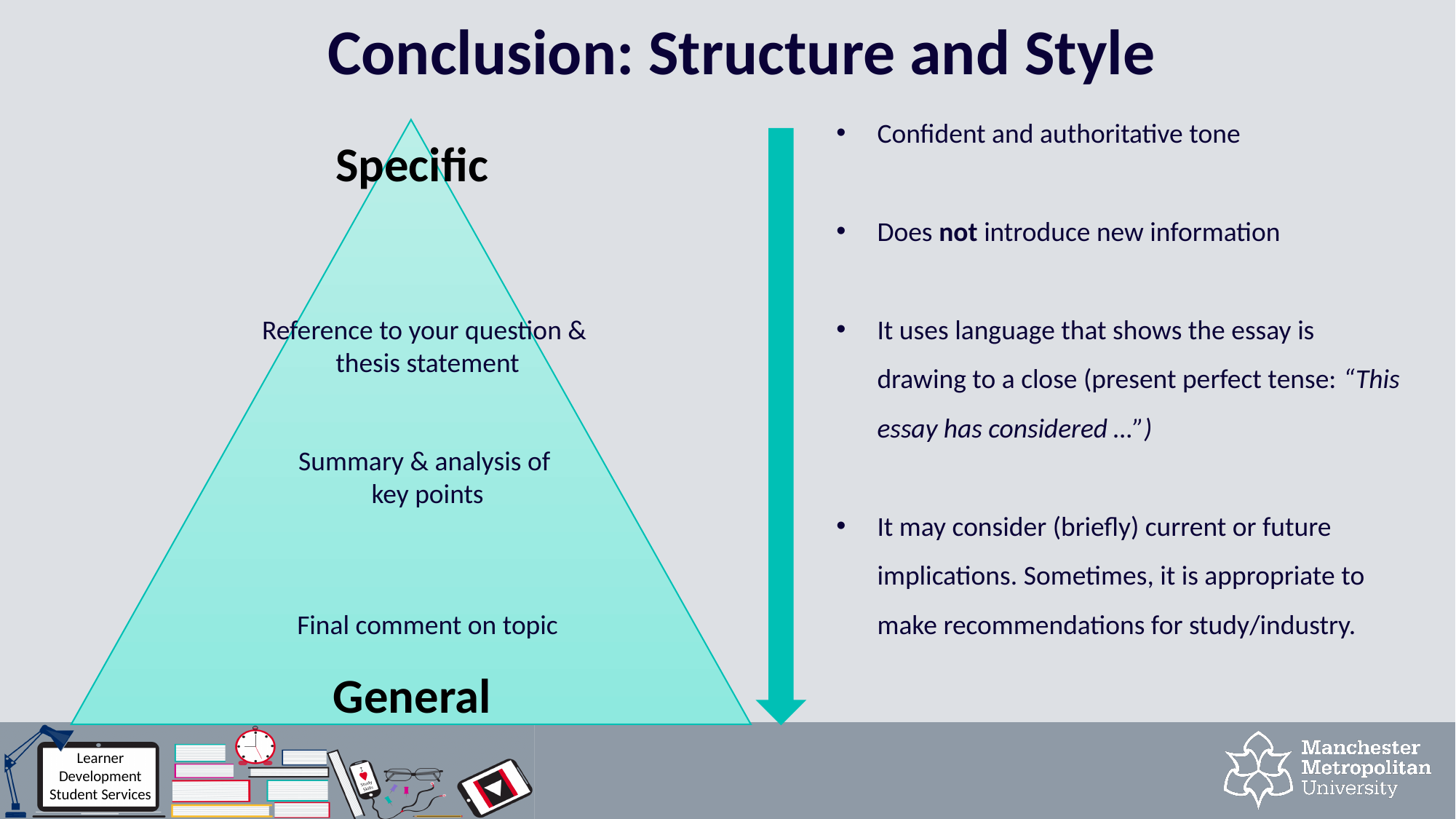

# Conclusion: Structure and Style
Confident and authoritative tone

Does not introduce new information

It uses language that shows the essay is drawing to a close (present perfect tense: “This essay has considered …”)

It may consider (briefly) current or future implications. Sometimes, it is appropriate to make recommendations for study/industry.

Specific
General

Reference to your question &
thesis statement

Summary & analysis of
key points

Final comment on topic